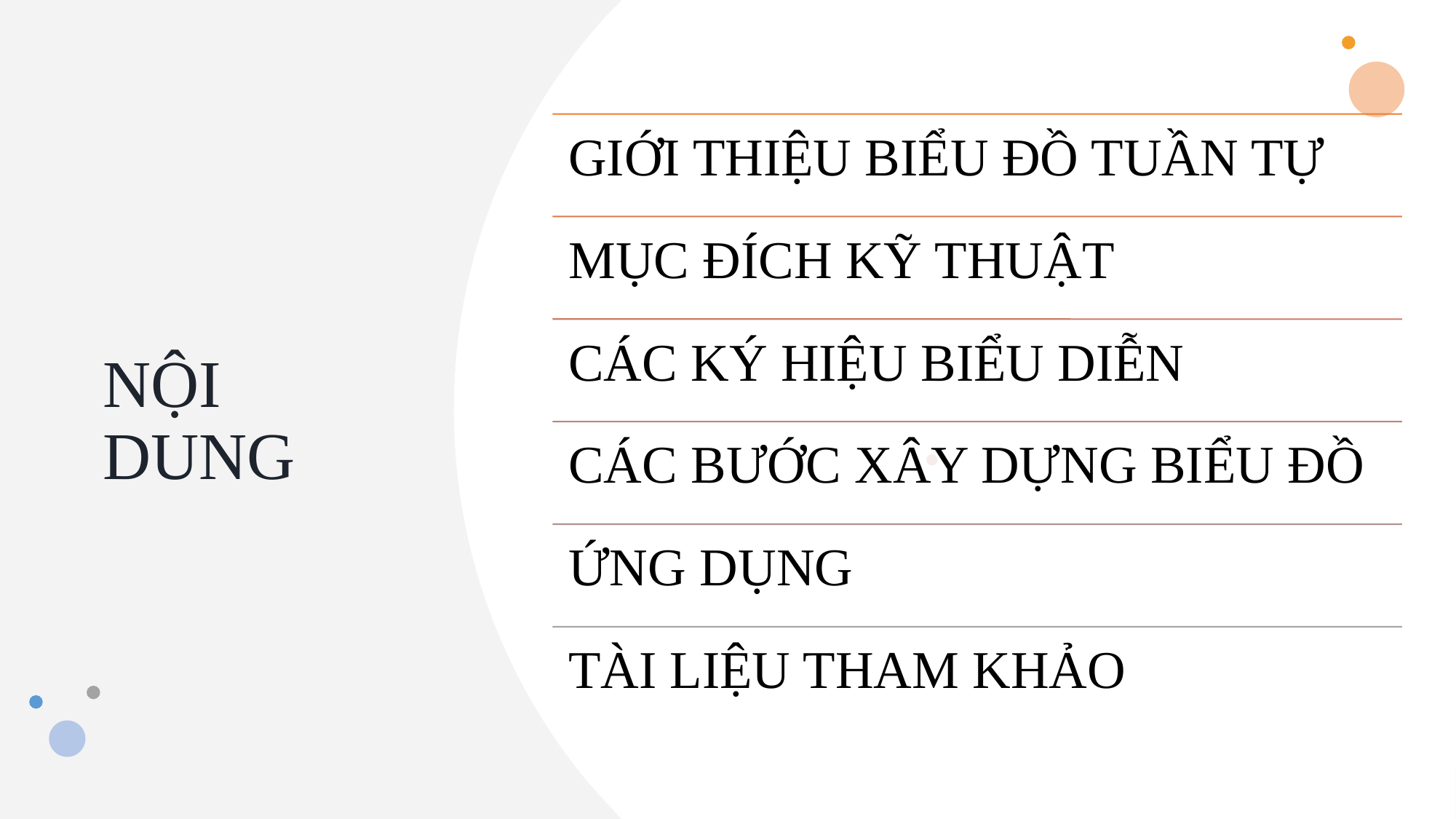

# NỘI DUNG
GIỚI THIỆU BIỂU ĐỒ TUẦN TỰ
MỤC ĐÍCH KỸ THUẬT
CÁC KÝ HIỆU BIỂU DIỄN
CÁC BƯỚC XÂY DỰNG BIỂU ĐỒ
ỨNG DỤNG
TÀI LIỆU THAM KHẢO